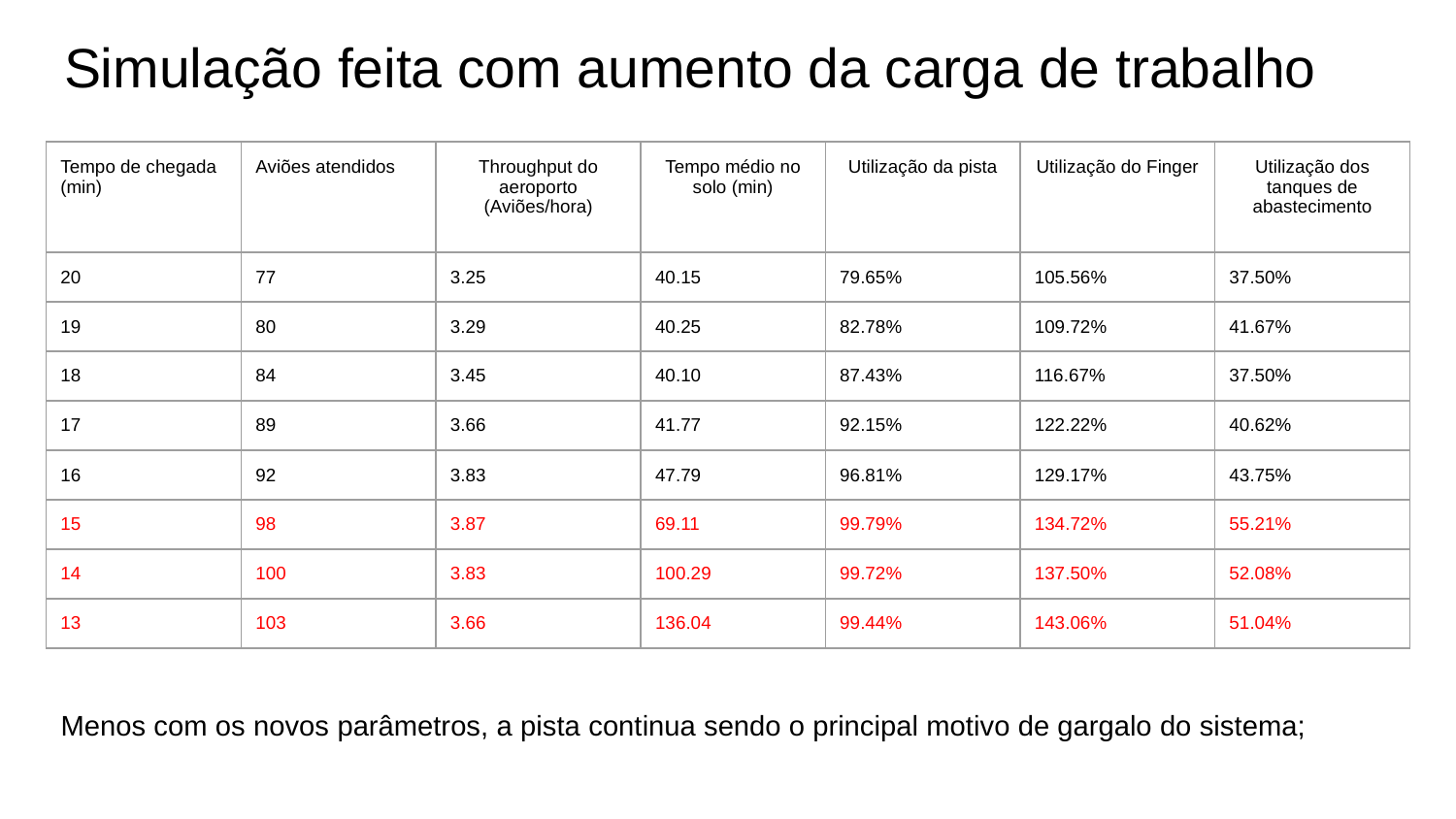

# Simulação feita com aumento da carga de trabalho
| Tempo de chegada (min) | Aviões atendidos | Throughput do aeroporto (Aviões/hora) | Tempo médio no solo (min) | Utilização da pista | Utilização do Finger | Utilização dos tanques de abastecimento |
| --- | --- | --- | --- | --- | --- | --- |
| 20 | 77 | 3.25 | 40.15 | 79.65% | 105.56% | 37.50% |
| 19 | 80 | 3.29 | 40.25 | 82.78% | 109.72% | 41.67% |
| 18 | 84 | 3.45 | 40.10 | 87.43% | 116.67% | 37.50% |
| 17 | 89 | 3.66 | 41.77 | 92.15% | 122.22% | 40.62% |
| 16 | 92 | 3.83 | 47.79 | 96.81% | 129.17% | 43.75% |
| 15 | 98 | 3.87 | 69.11 | 99.79% | 134.72% | 55.21% |
| 14 | 100 | 3.83 | 100.29 | 99.72% | 137.50% | 52.08% |
| 13 | 103 | 3.66 | 136.04 | 99.44% | 143.06% | 51.04% |
Menos com os novos parâmetros, a pista continua sendo o principal motivo de gargalo do sistema;